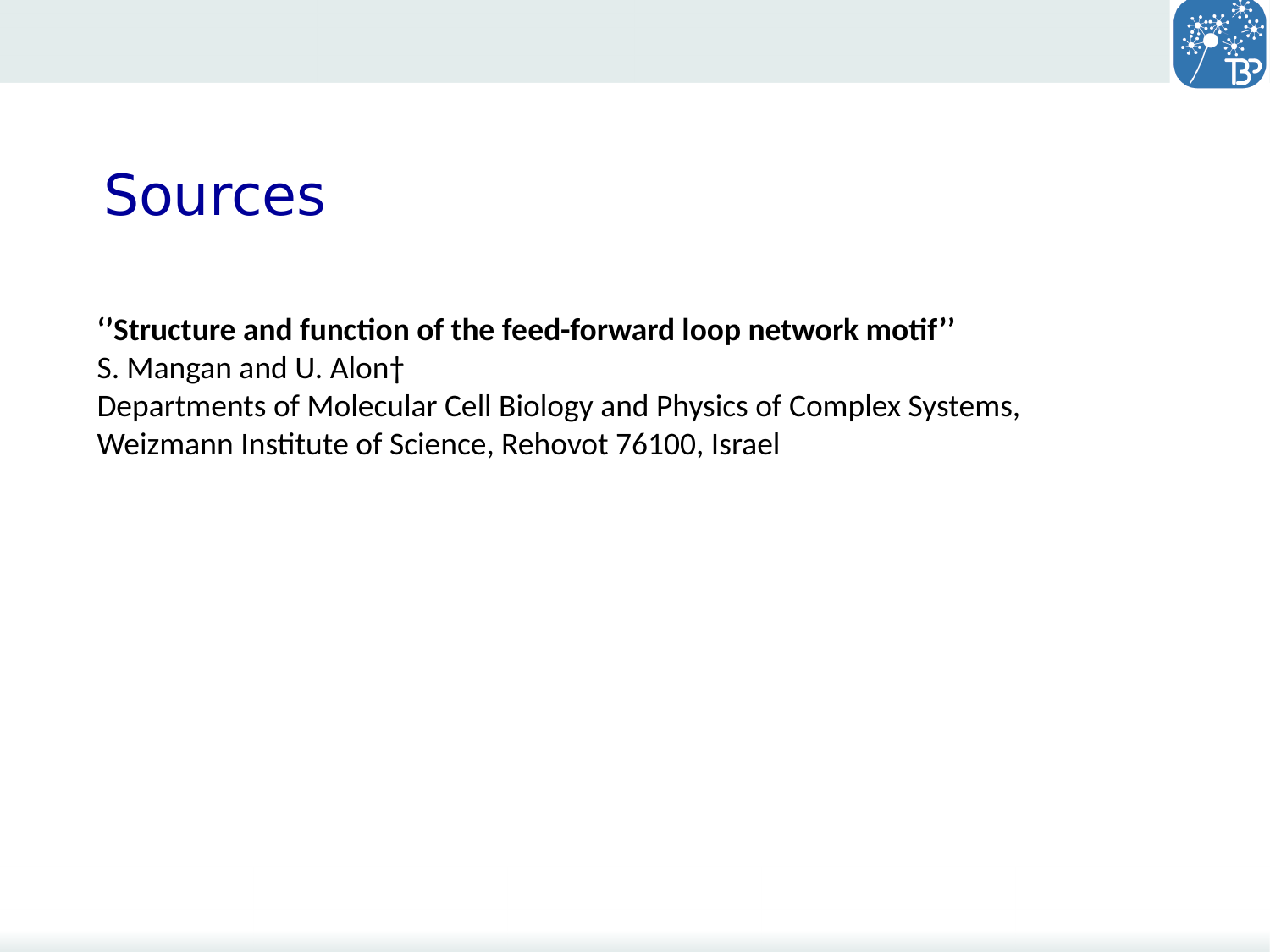

# Sources

‘’Structure and function of the feed-forward loop network motif’’
S. Mangan and U. Alon†
Departments of Molecular Cell Biology and Physics of Complex Systems, Weizmann Institute of Science, Rehovot 76100, Israel